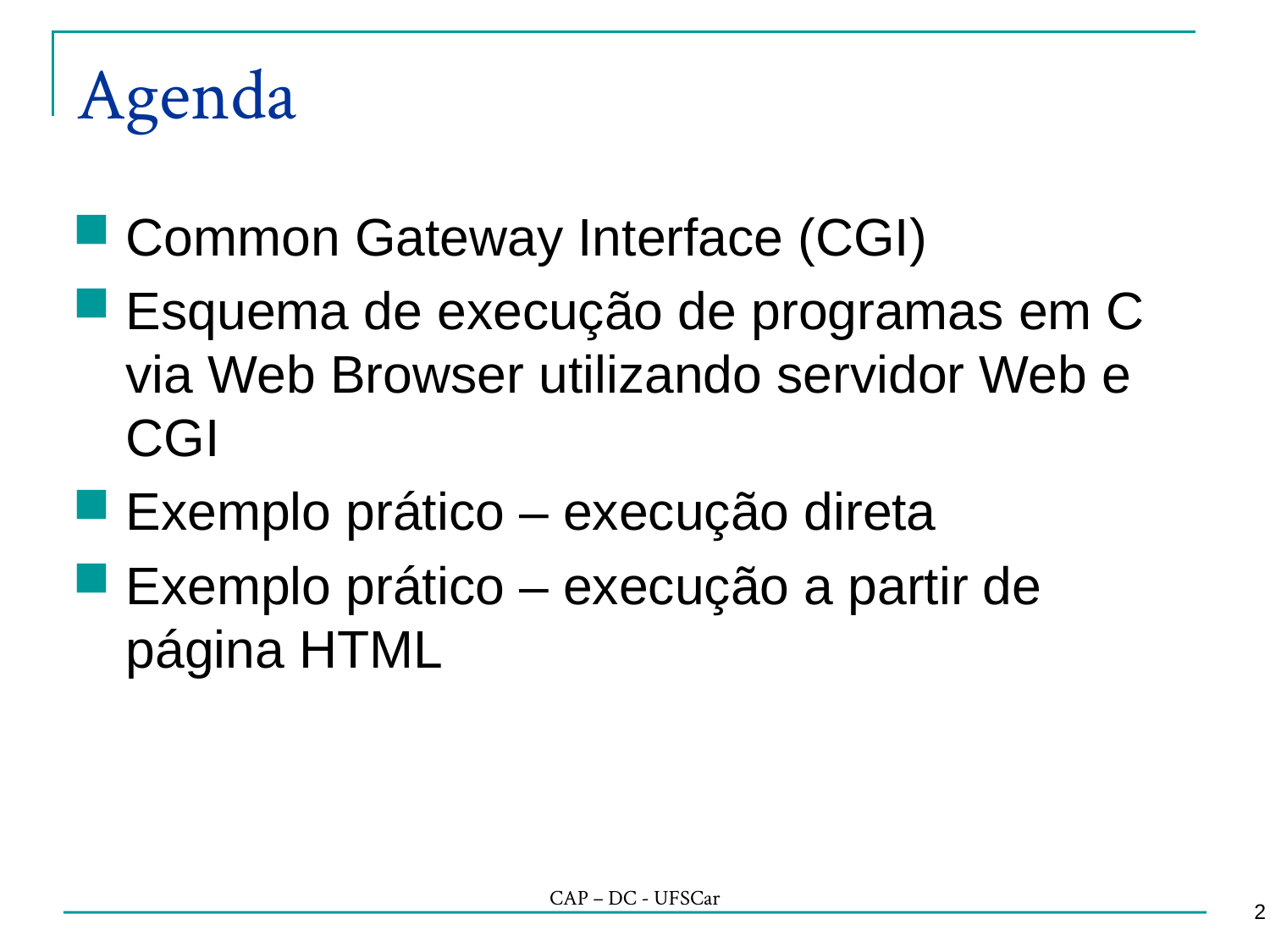

# Agenda
Common Gateway Interface (CGI)
Esquema de execução de programas em C via Web Browser utilizando servidor Web e CGI
Exemplo prático – execução direta
Exemplo prático – execução a partir de página HTML

CAP – DC - UFSCar
2